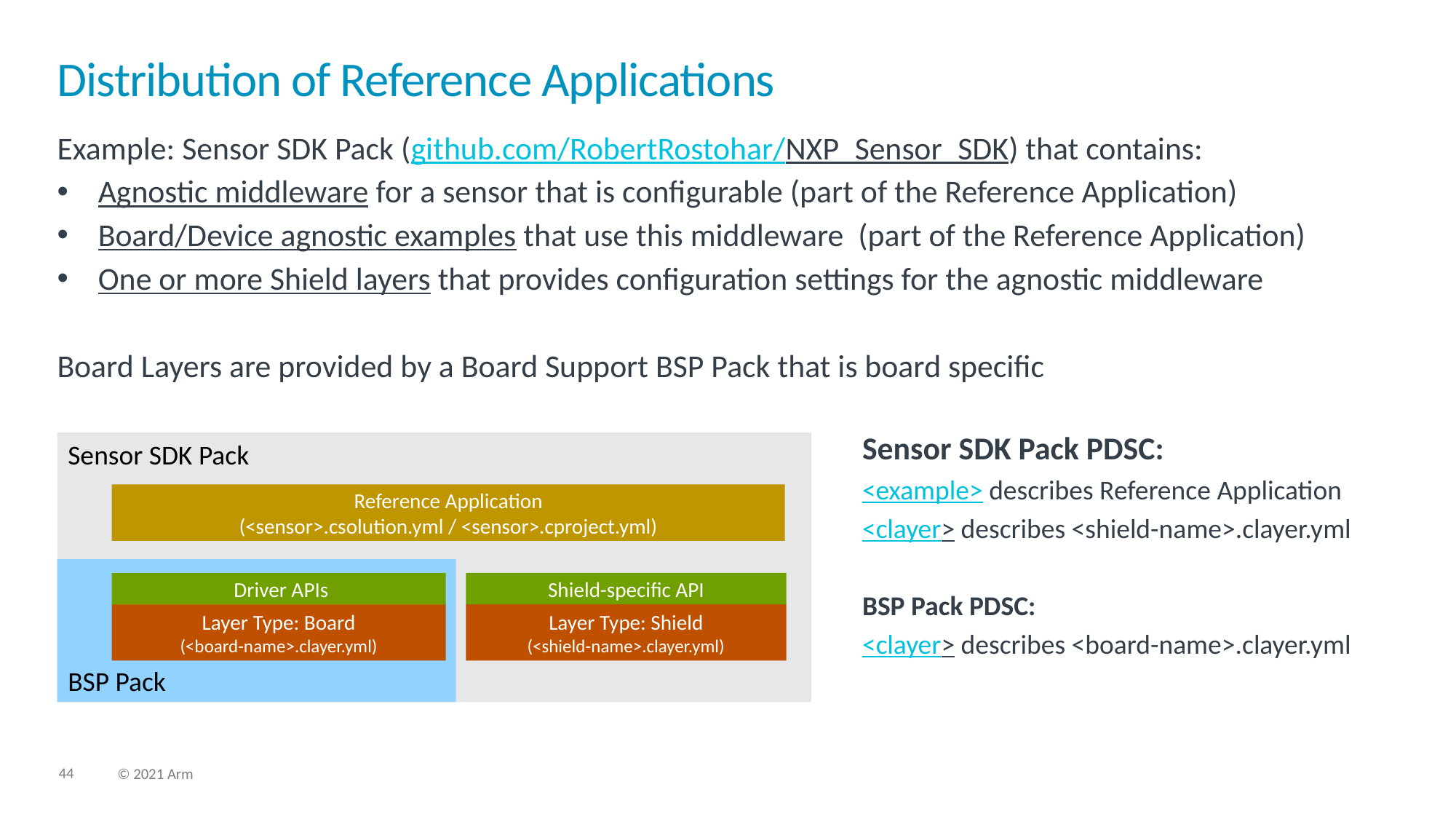

# Distribution of Reference Applications
Example: Sensor SDK Pack (github.com/RobertRostohar/NXP_Sensor_SDK) that contains:
Agnostic middleware for a sensor that is configurable (part of the Reference Application)
Board/Device agnostic examples that use this middleware  (part of the Reference Application)
One or more Shield layers that provides configuration settings for the agnostic middleware

Board Layers are provided by a Board Support BSP Pack that is board specific
Sensor SDK Pack
Sensor SDK Pack PDSC:
<example> describes Reference Application
<clayer> describes <shield-name>.clayer.yml

BSP Pack PDSC:
<clayer> describes <board-name>.clayer.yml

Reference Application
(<sensor>.csolution.yml / <sensor>.cproject.yml)
BSP Pack
Shield-specific API
 Driver APIs
Layer Type: Board
(<board-name>.clayer.yml)
Layer Type: Shield
(<shield-name>.clayer.yml)